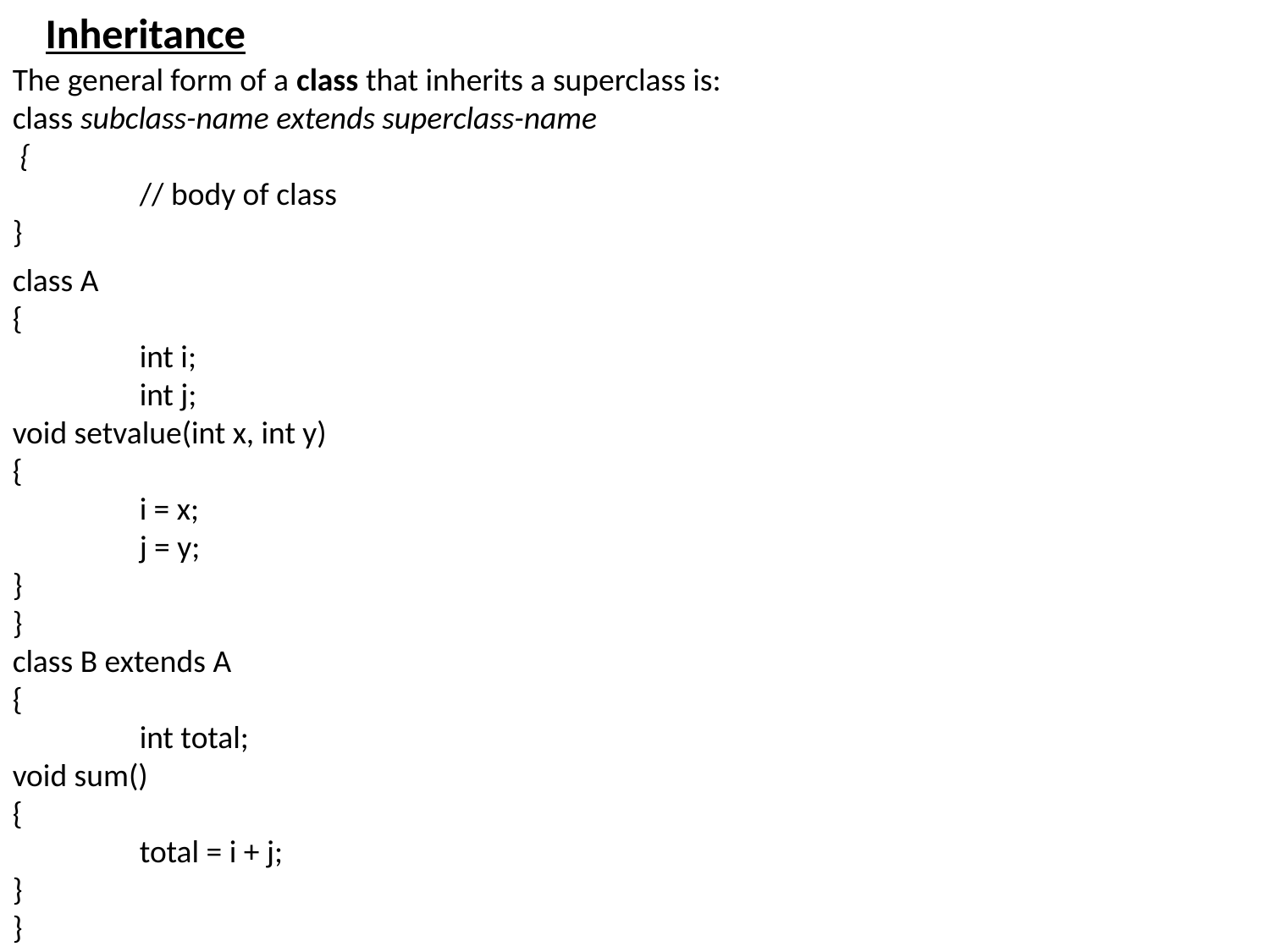

Inheritance
The general form of a class that inherits a superclass is:
class subclass-name extends superclass-name
 {
	// body of class
}
class A
{
	int i;
	int j;
void setvalue(int x, int y)
{
	i = x;
	j = y;
}
}
class B extends A
{
	int total;
void sum()
{
	total = i + j;
}
}